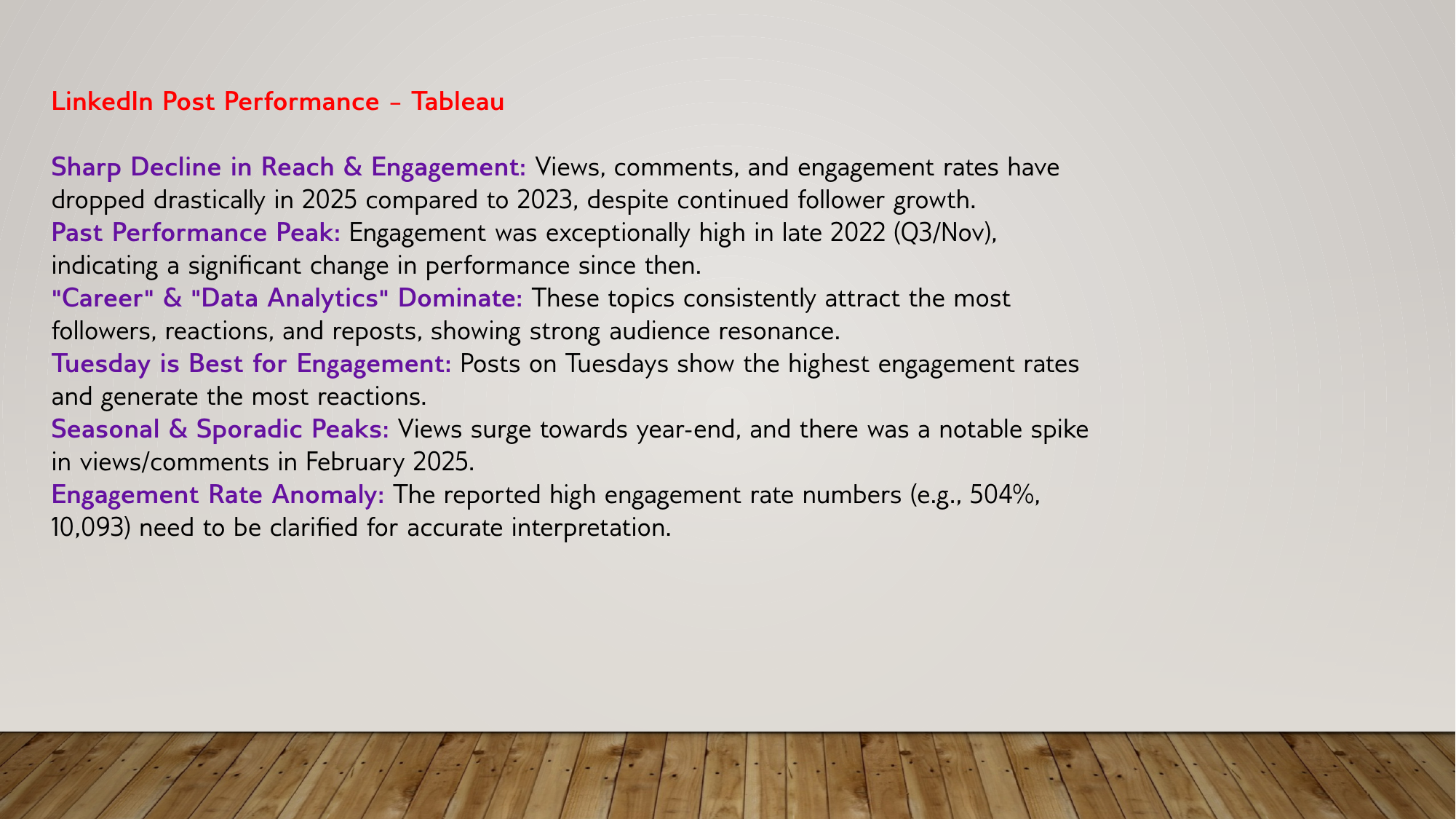

LinkedIn Post Performance – Tableau

Sharp Decline in Reach & Engagement: Views, comments, and engagement rates have dropped drastically in 2025 compared to 2023, despite continued follower growth.
Past Performance Peak: Engagement was exceptionally high in late 2022 (Q3/Nov), indicating a significant change in performance since then.
"Career" & "Data Analytics" Dominate: These topics consistently attract the most followers, reactions, and reposts, showing strong audience resonance.
Tuesday is Best for Engagement: Posts on Tuesdays show the highest engagement rates and generate the most reactions.
Seasonal & Sporadic Peaks: Views surge towards year-end, and there was a notable spike in views/comments in February 2025.
Engagement Rate Anomaly: The reported high engagement rate numbers (e.g., 504%, 10,093) need to be clarified for accurate interpretation.